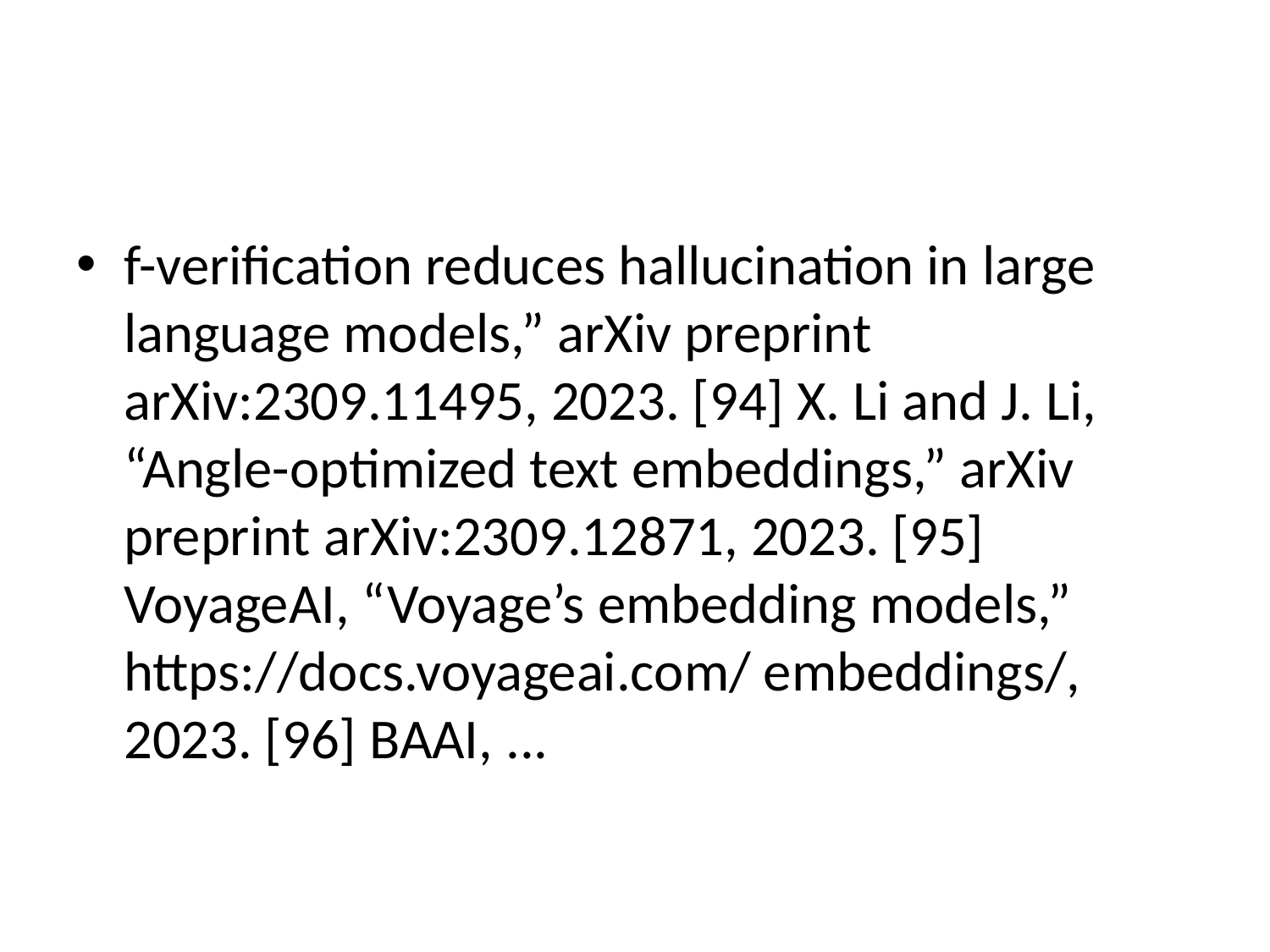

#
f-verification reduces hallucination in large language models,” arXiv preprint arXiv:2309.11495, 2023. [94] X. Li and J. Li, “Angle-optimized text embeddings,” arXiv preprint arXiv:2309.12871, 2023. [95] VoyageAI, “Voyage’s embedding models,” https://docs.voyageai.com/ embeddings/, 2023. [96] BAAI, ...